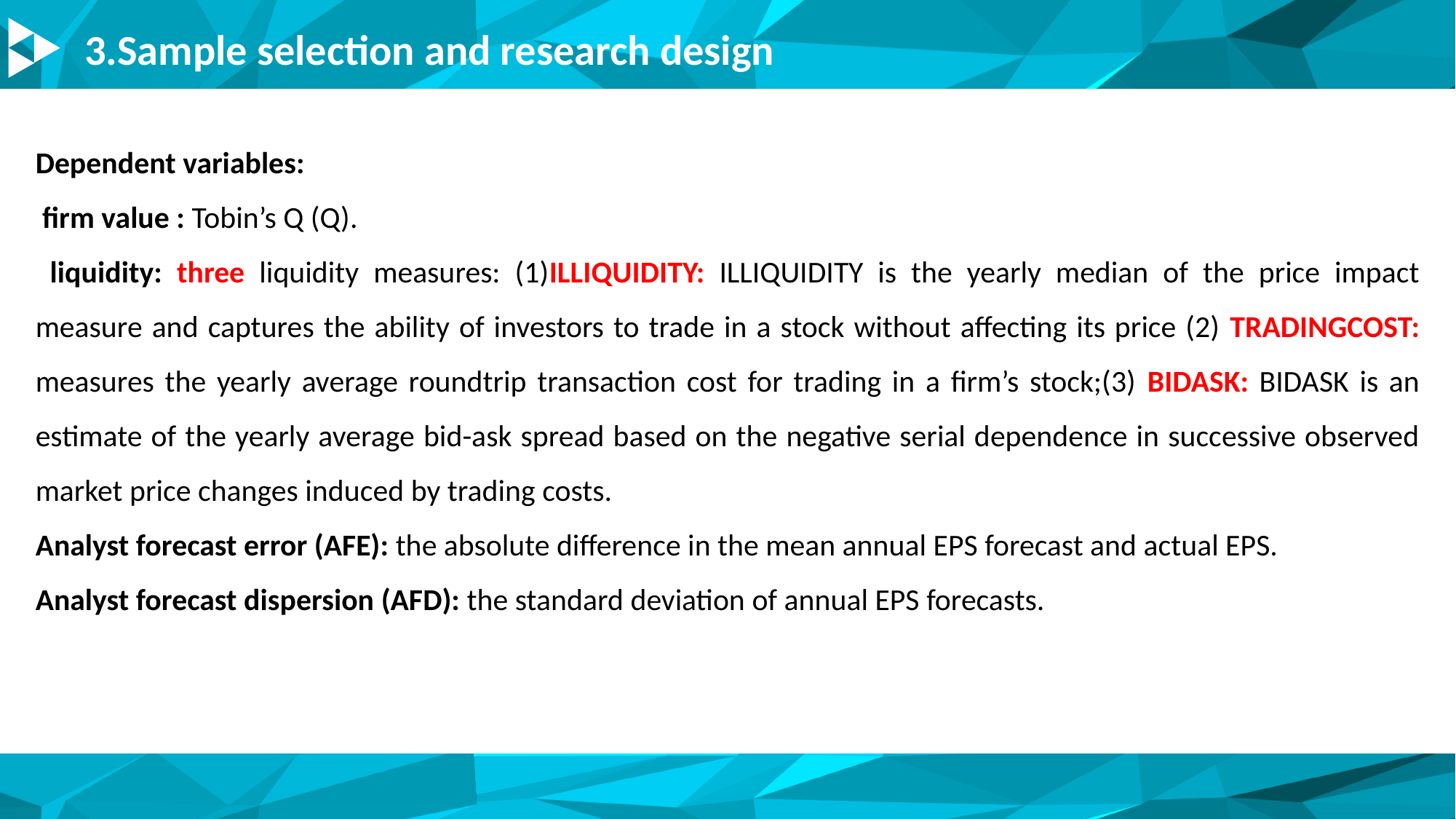

3.Sample selection and research design
Dependent variables:
 firm value : Tobin’s Q (Q).
 liquidity: three liquidity measures: (1)ILLIQUIDITY: ILLIQUIDITY is the yearly median of the price impact measure and captures the ability of investors to trade in a stock without affecting its price (2) TRADINGCOST: measures the yearly average roundtrip transaction cost for trading in a firm’s stock;(3) BIDASK: BIDASK is an estimate of the yearly average bid-ask spread based on the negative serial dependence in successive observed market price changes induced by trading costs.
Analyst forecast error (AFE): the absolute difference in the mean annual EPS forecast and actual EPS.
Analyst forecast dispersion (AFD): the standard deviation of annual EPS forecasts.